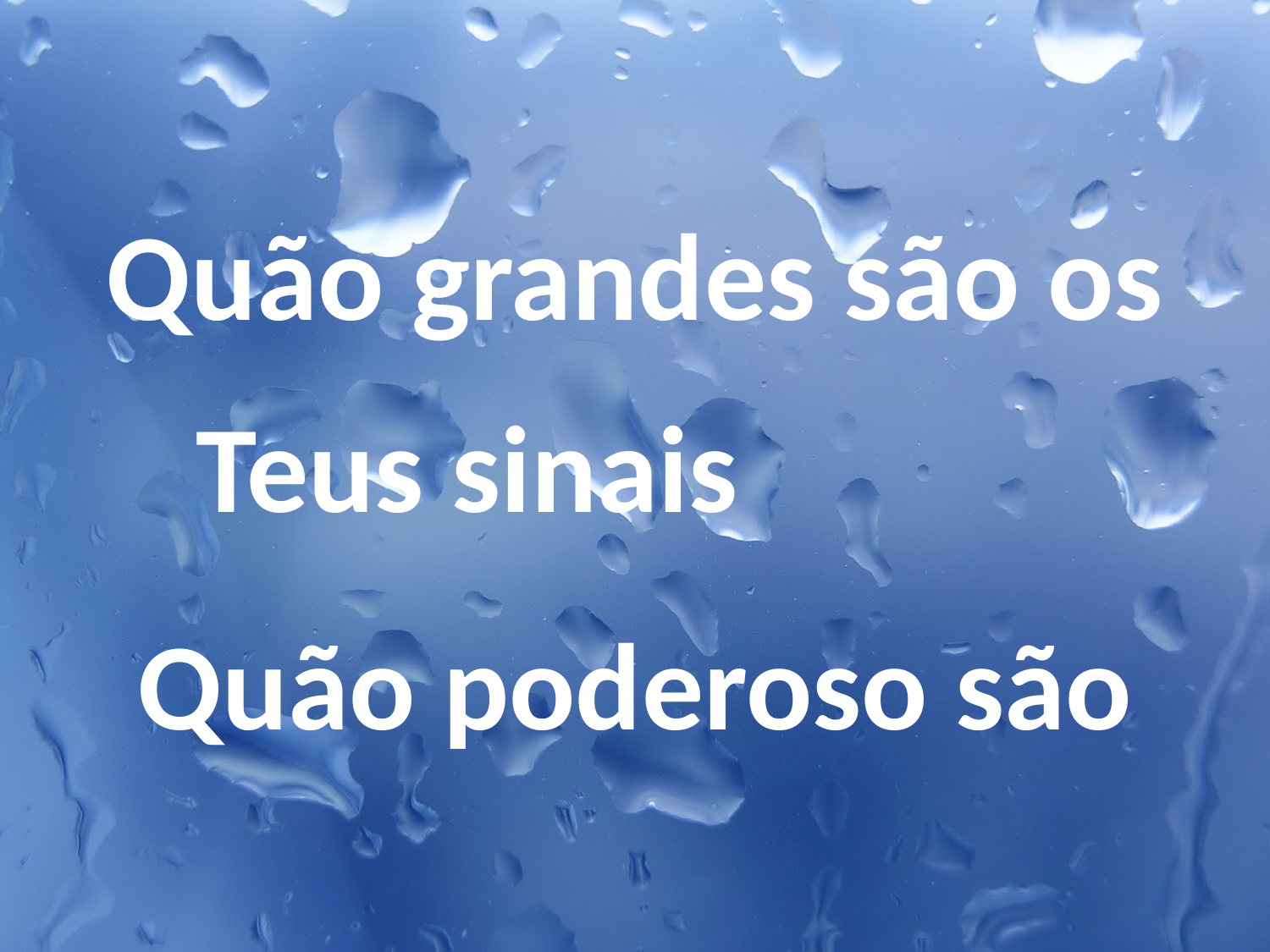

Quão grandes são os Teus sinais
Quão poderoso são